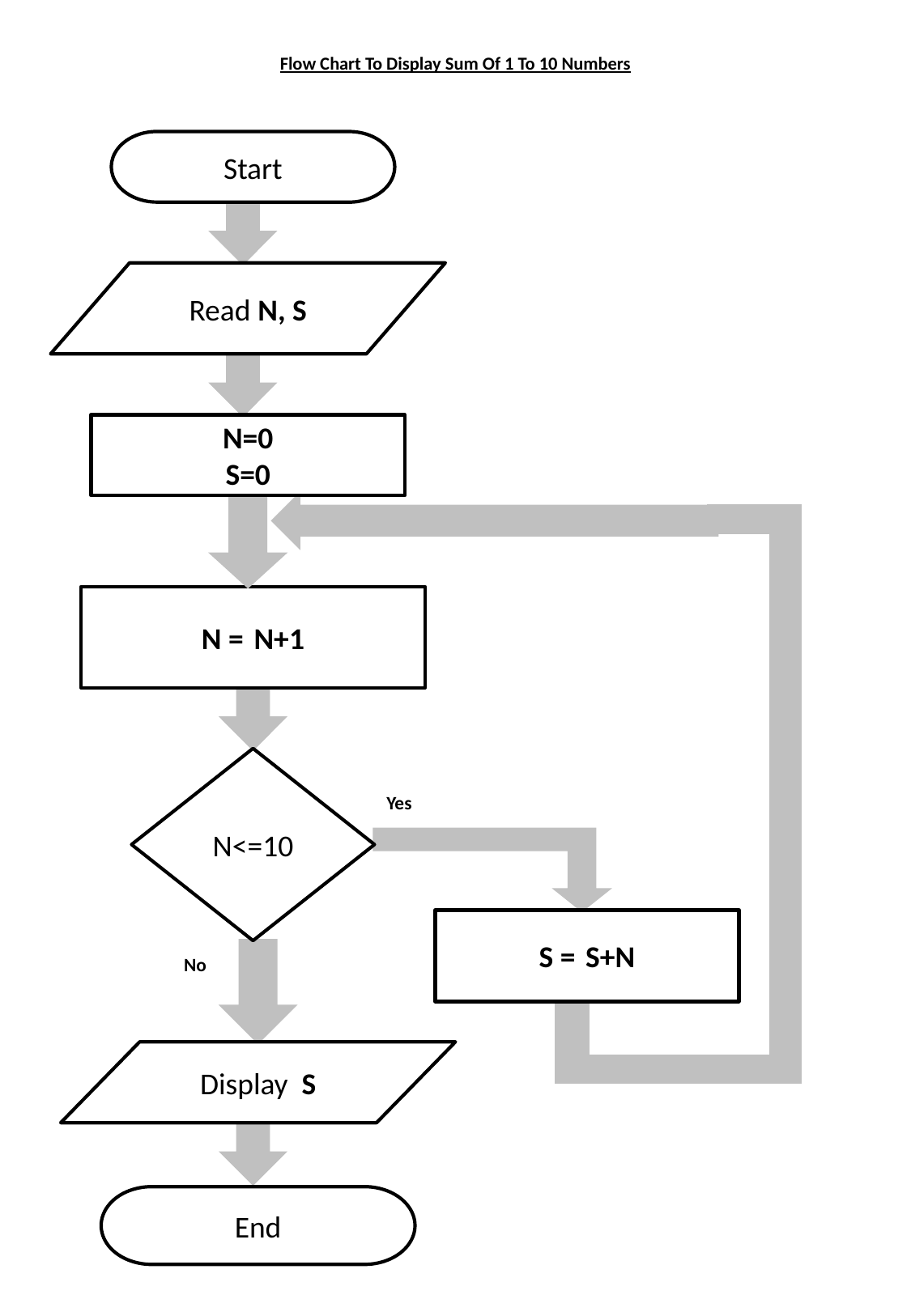

Flow Chart To Display Sum Of 1 To 10 Numbers
Start

Read N, S

N=0
S=0

N = N+1

N<=10
Yes

S = S+N

No

Display  S

End